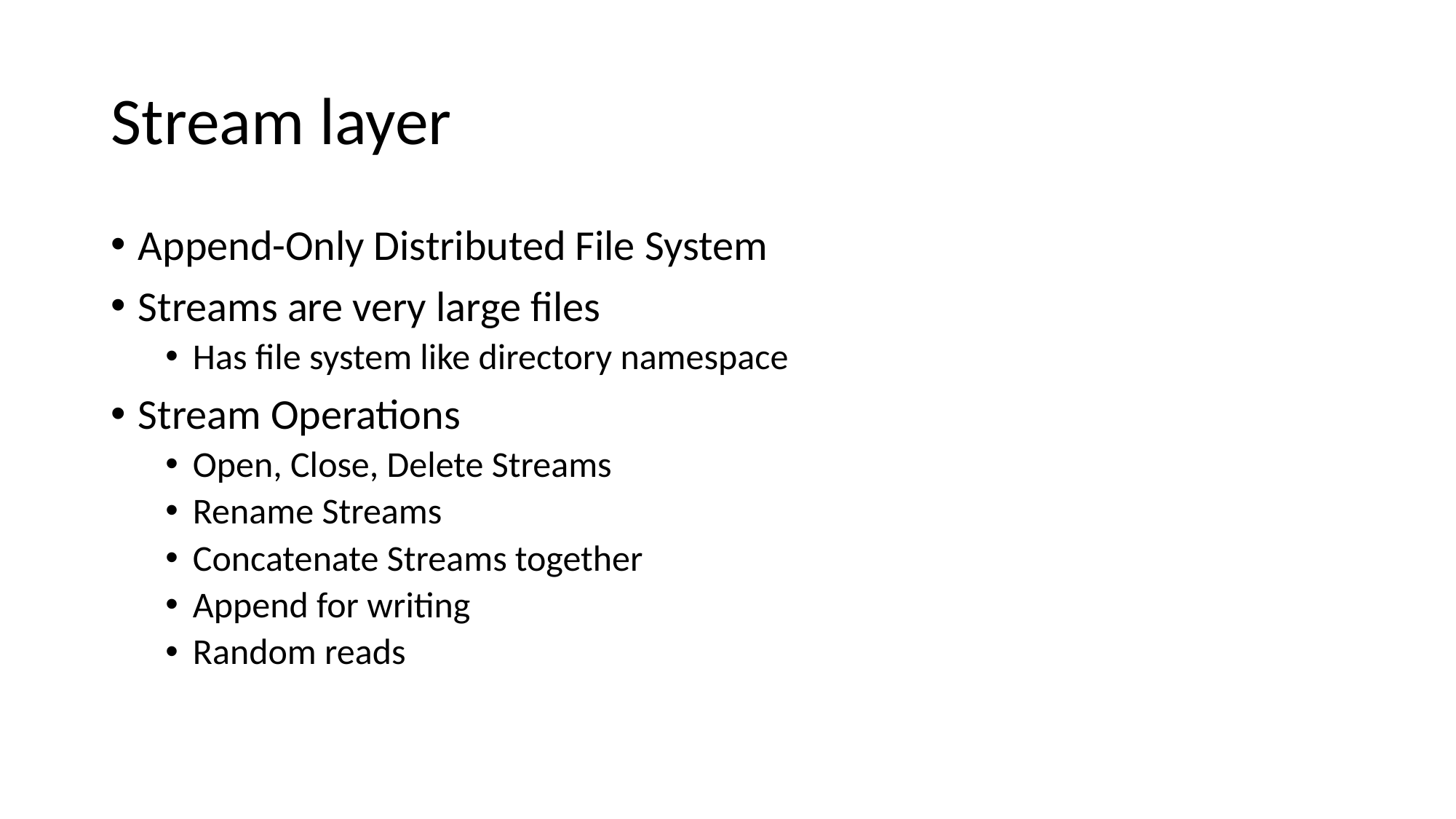

# Stream layer
Append-Only Distributed File System
Streams are very large files
Has file system like directory namespace
Stream Operations
Open, Close, Delete Streams
Rename Streams
Concatenate Streams together
Append for writing
Random reads